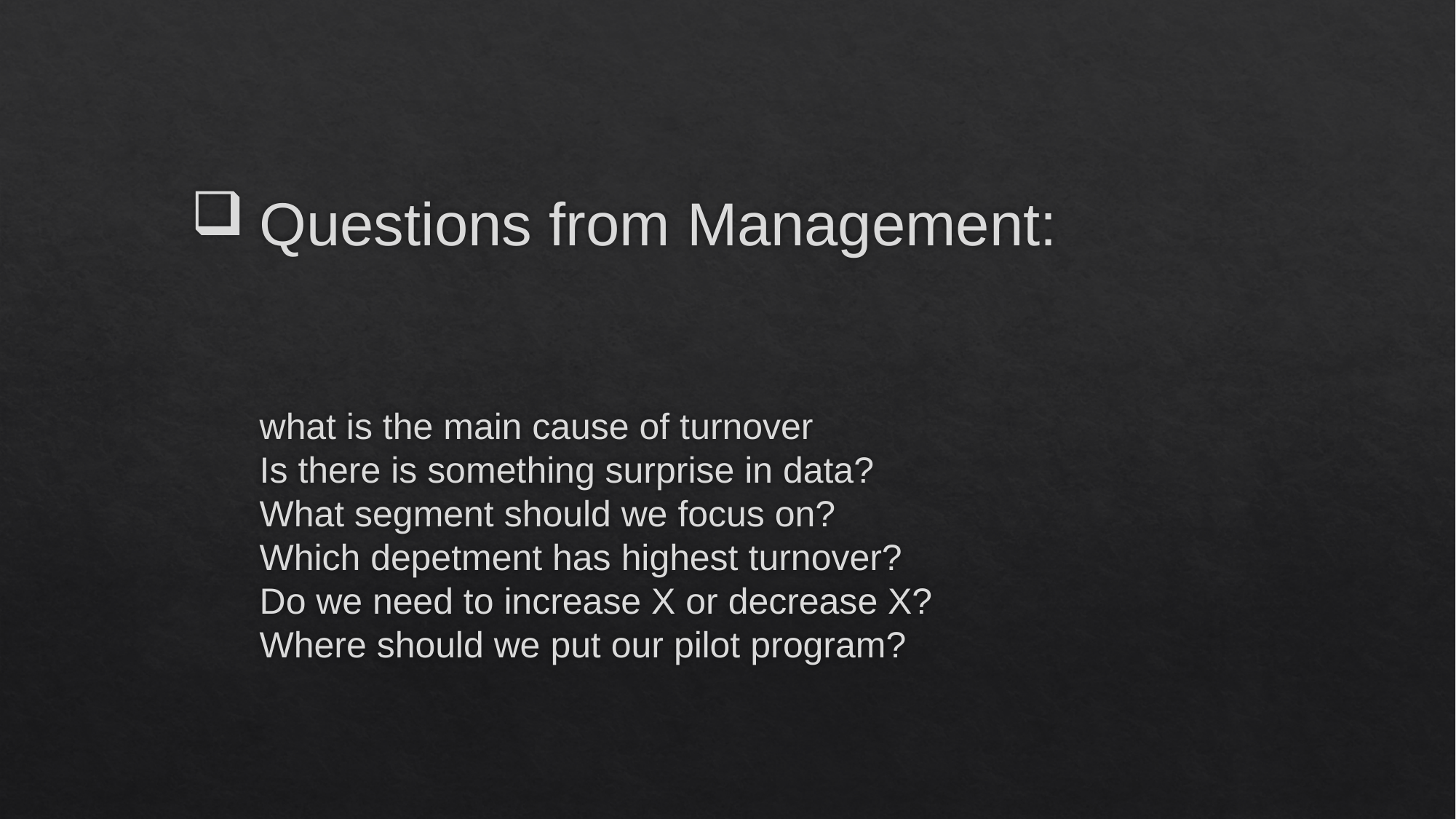

# Questions from Management: what is the main cause of turnover Is there is something surprise in data? What segment should we focus on? Which depetment has highest turnover? Do we need to increase X or decrease X? Where should we put our pilot program?